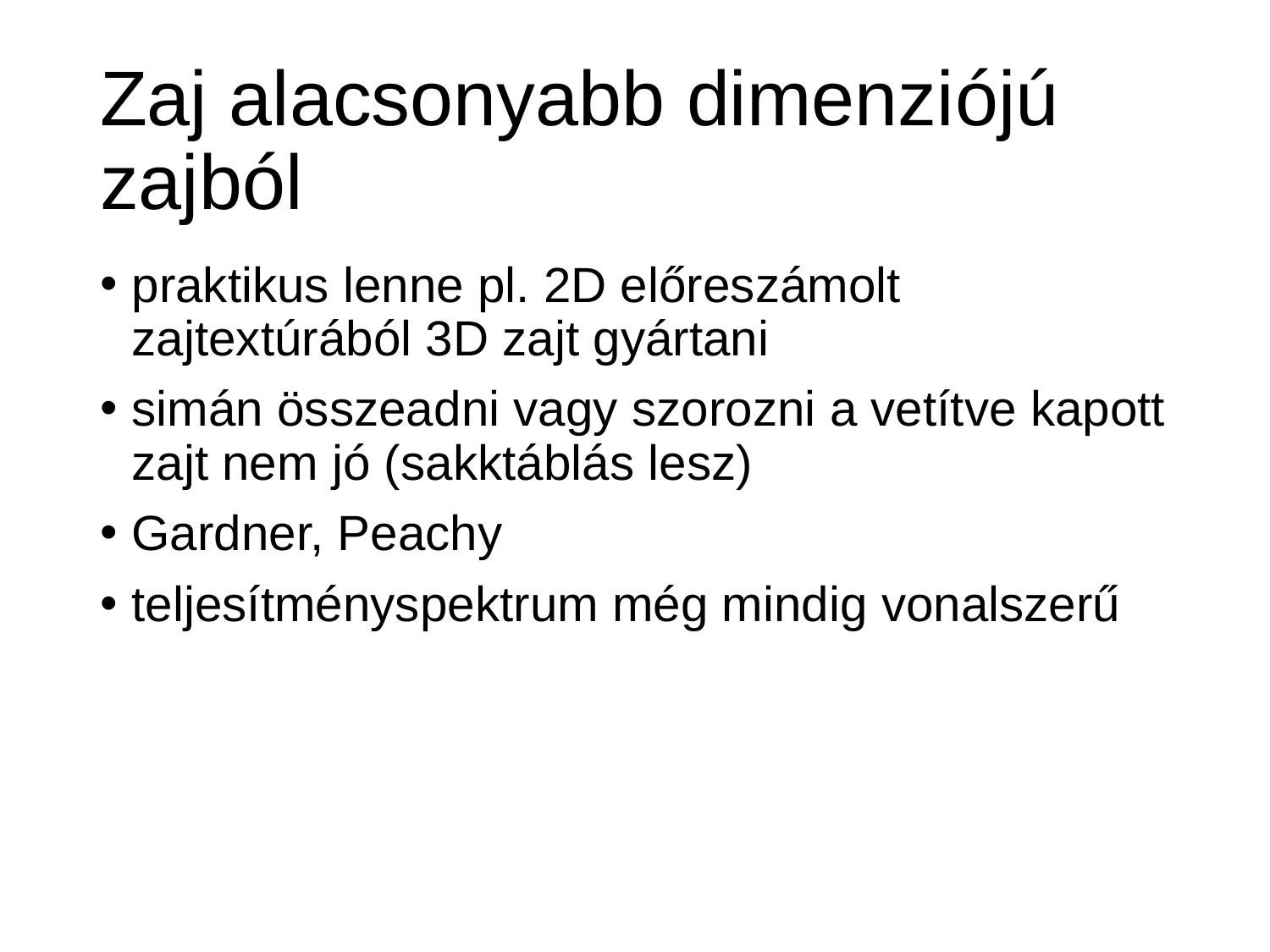

# Zaj alacsonyabb dimenziójú zajból
praktikus lenne pl. 2D előreszámolt zajtextúrából 3D zajt gyártani
simán összeadni vagy szorozni a vetítve kapott zajt nem jó (sakktáblás lesz)
Gardner, Peachy
teljesítményspektrum még mindig vonalszerű